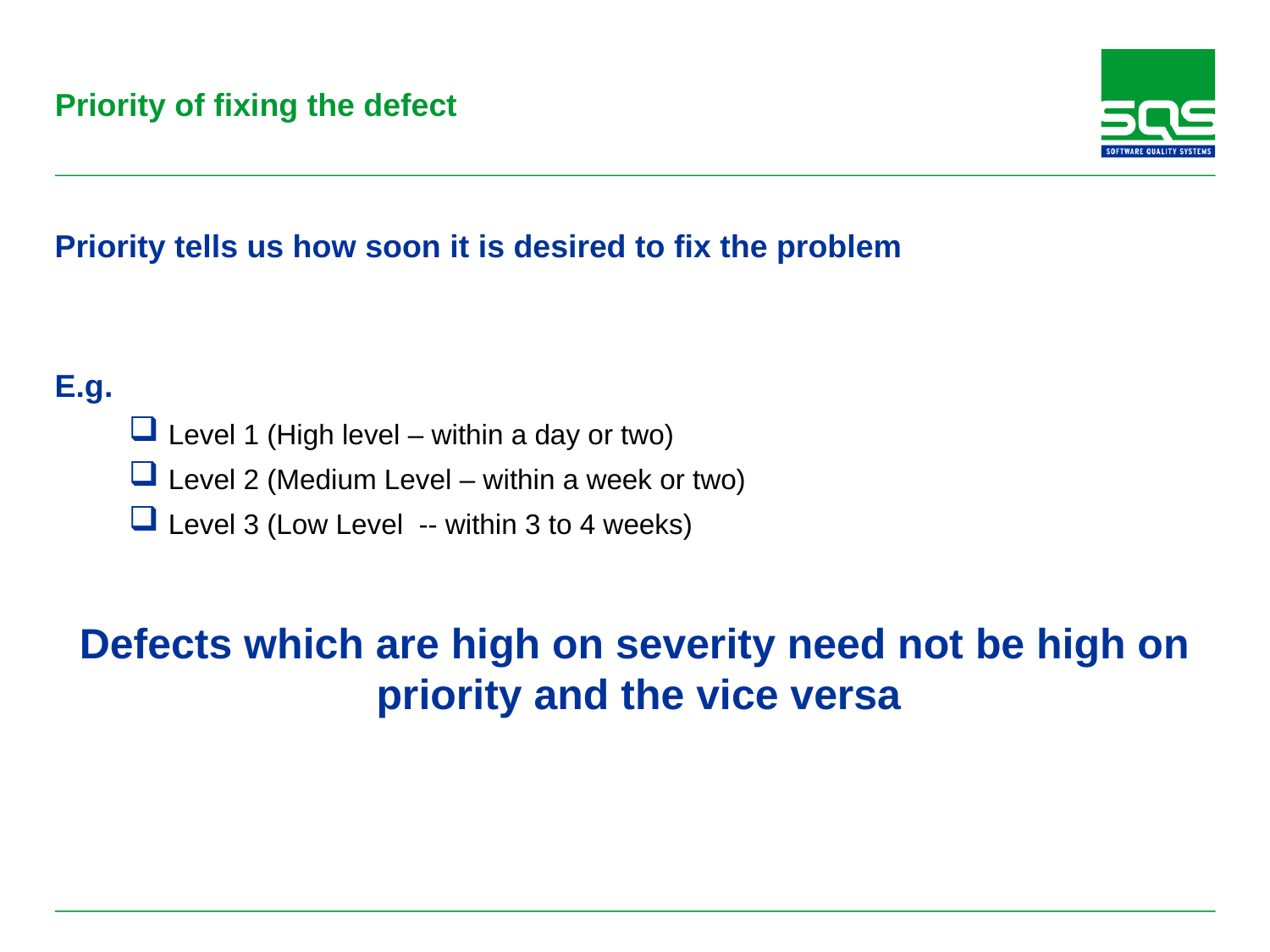

# Priority of fixing the defect
Priority tells us how soon it is desired to fix the problem

E.g.
Level 1 (High level – within a day or two)
Level 2 (Medium Level – within a week or two)
Level 3 (Low Level  -- within 3 to 4 weeks)

Defects which are high on severity need not be high on priority and the vice versa